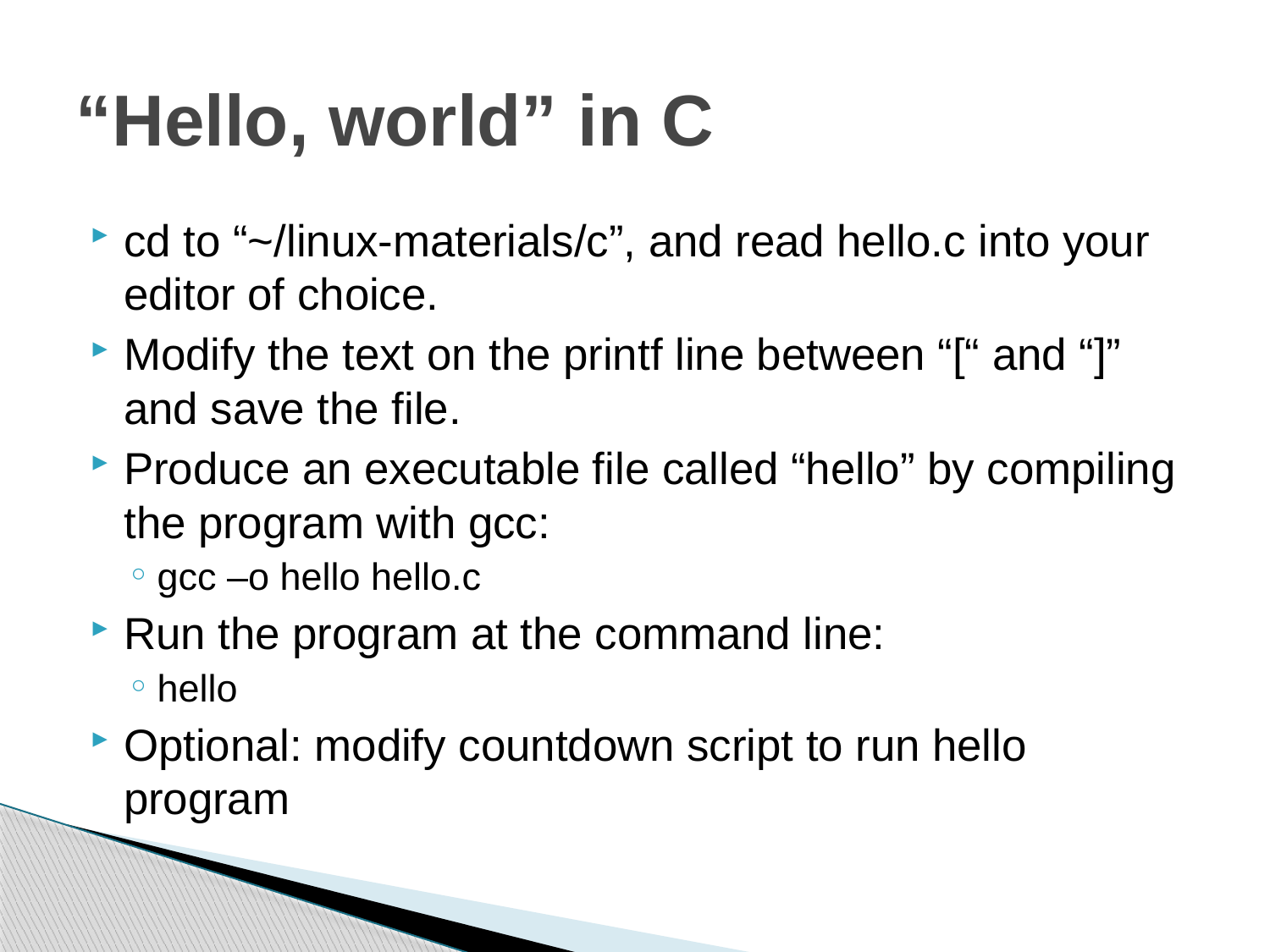

# “Hello, world” in C
cd to “~/linux-materials/c”, and read hello.c into your editor of choice.
Modify the text on the printf line between “[“ and “]” and save the file.
Produce an executable file called “hello” by compiling the program with gcc:
gcc –o hello hello.c
Run the program at the command line:
hello
Optional: modify countdown script to run hello program